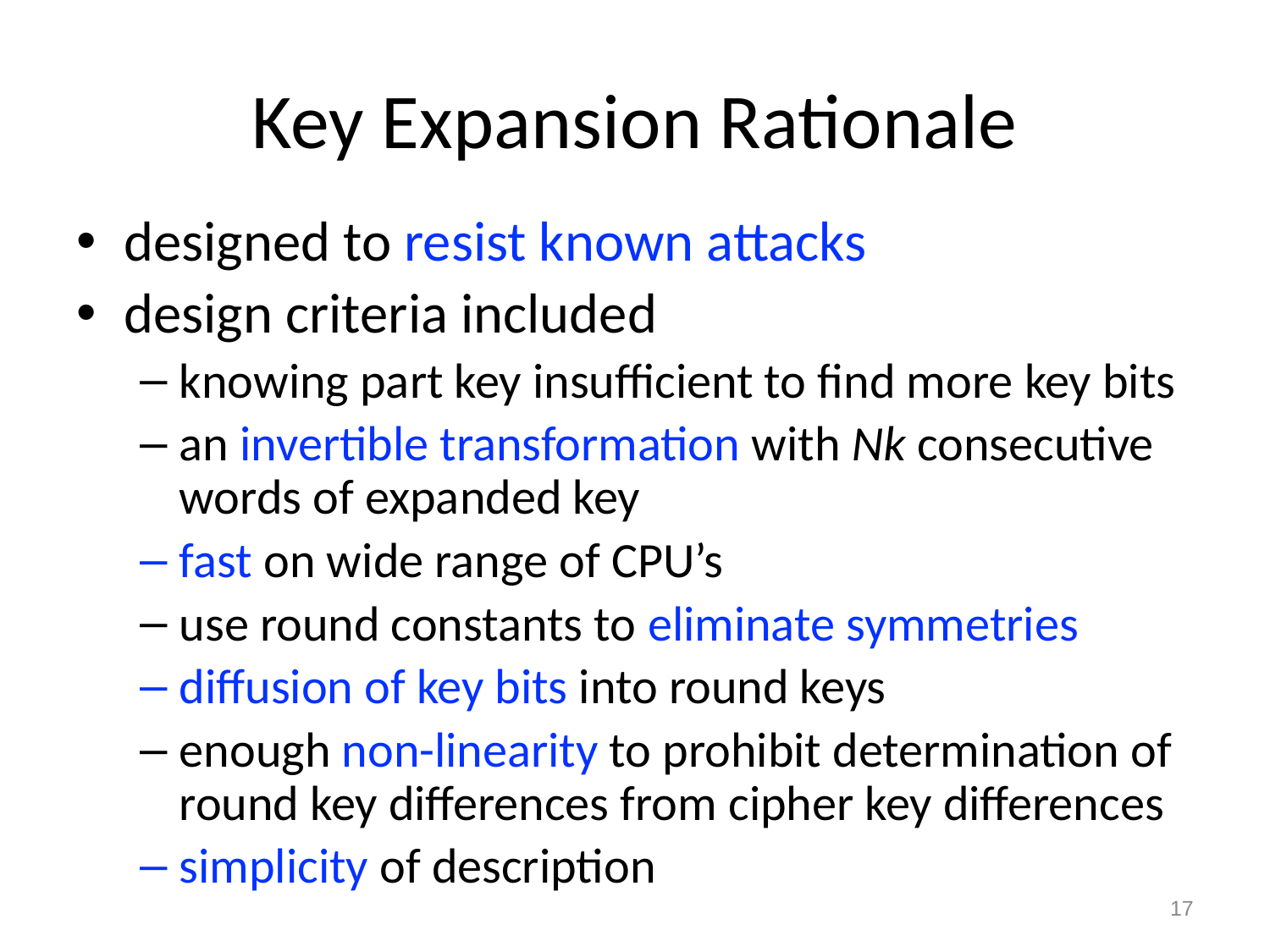

# Key Expansion Rationale
designed to resist known attacks
design criteria included
knowing part key insufficient to find more key bits
an invertible transformation with Nk consecutive words of expanded key
fast on wide range of CPU’s
use round constants to eliminate symmetries
diffusion of key bits into round keys
enough non-linearity to prohibit determination of round key differences from cipher key differences
simplicity of description
17